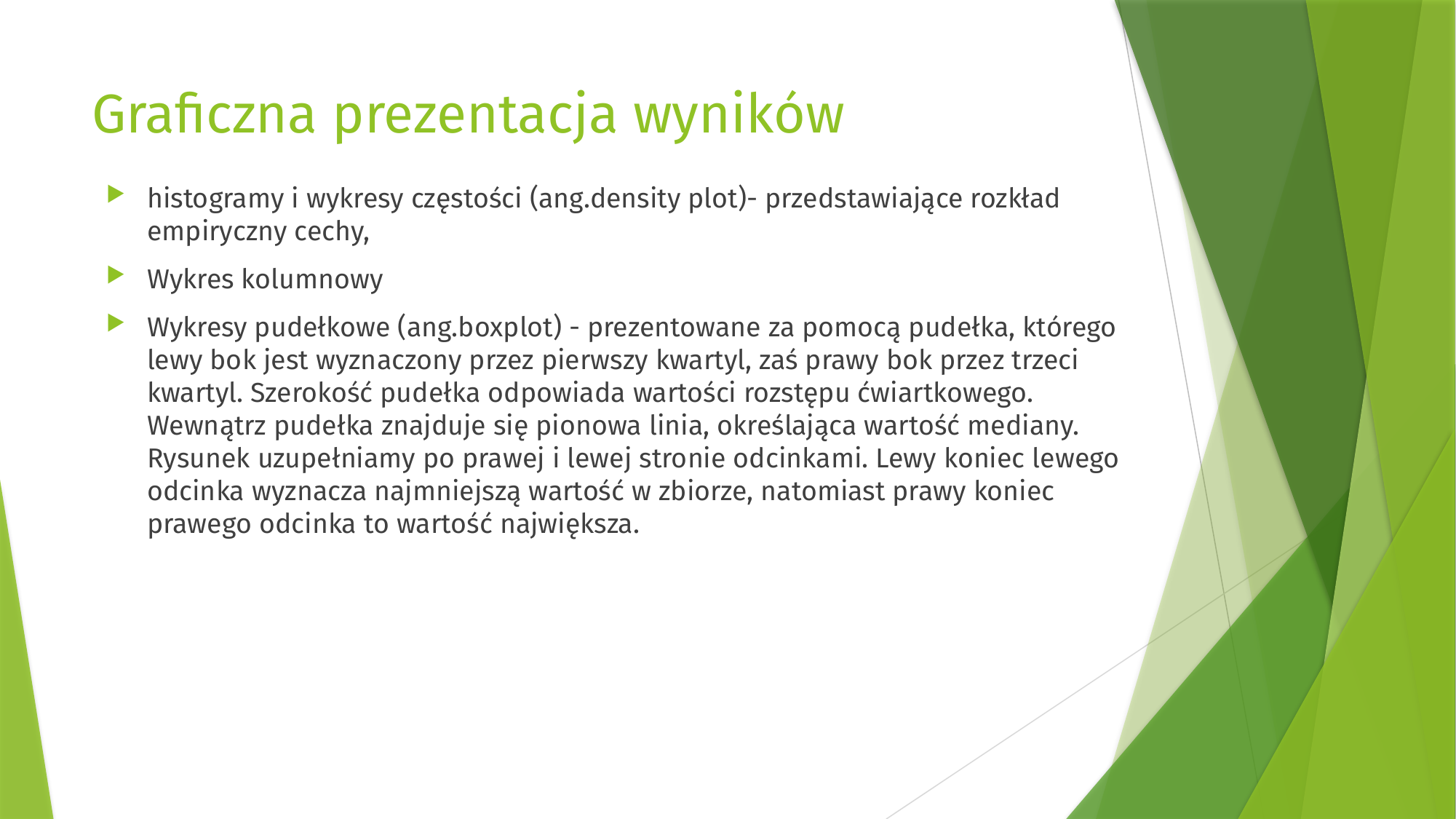

# Graficzna prezentacja wyników
histogramy i wykresy częstości (ang.density plot)- przedstawiające rozkład empiryczny cechy,
Wykres kolumnowy
Wykresy pudełkowe (ang.boxplot) - prezentowane za pomocą pudełka, którego lewy bok jest wyznaczony przez pierwszy kwartyl, zaś prawy bok przez trzeci kwartyl. Szerokość pudełka odpowiada wartości rozstępu ćwiartkowego. Wewnątrz pudełka znajduje się pionowa linia, określająca wartość mediany. Rysunek uzupełniamy po prawej i lewej stronie odcinkami. Lewy koniec lewego odcinka wyznacza najmniejszą wartość w zbiorze, natomiast prawy koniec prawego odcinka to wartość największa.